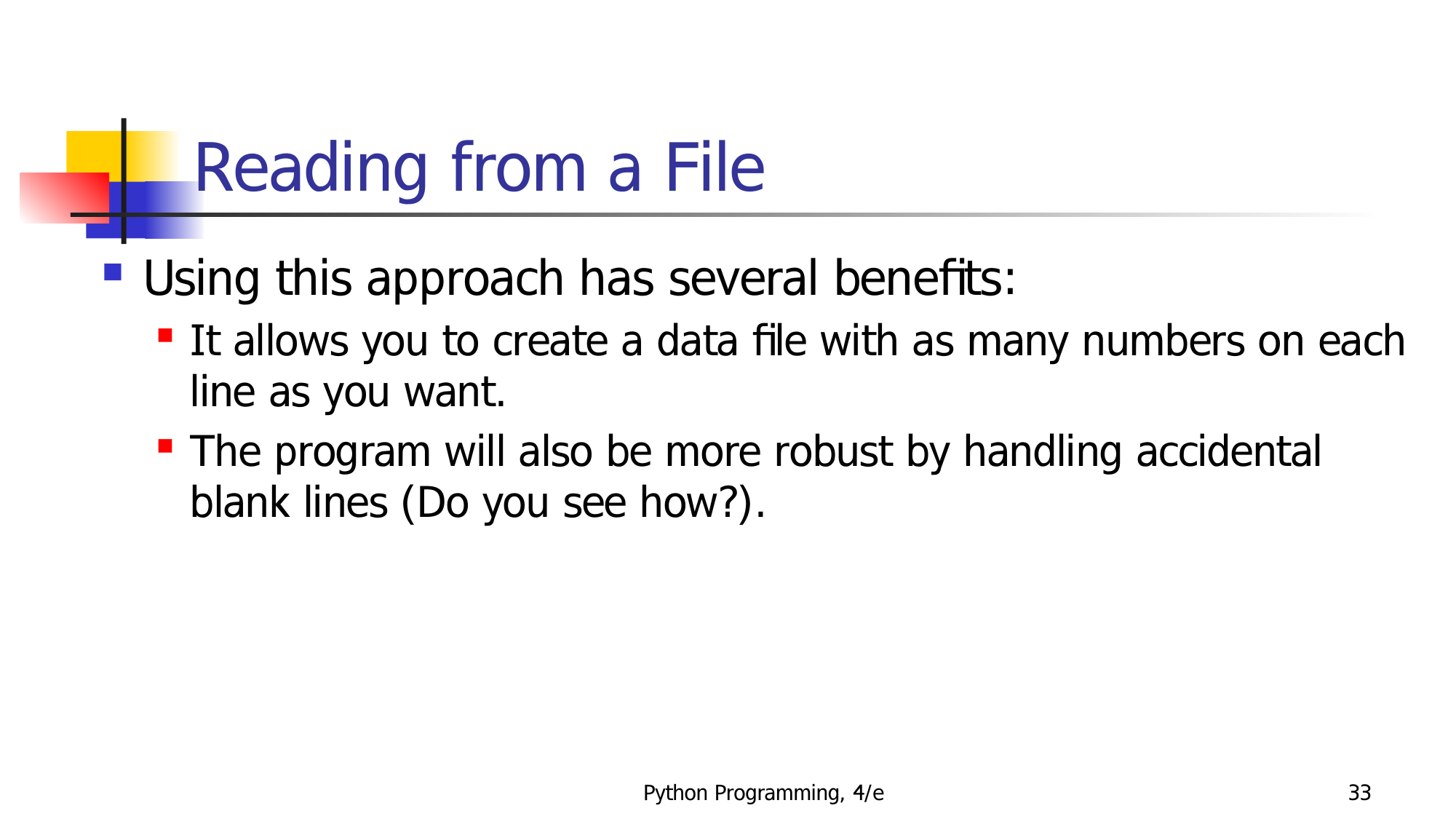

# Reading from a File
Using this approach has several benefits:
It allows you to create a data file with as many numbers on each line as you want.
The program will also be more robust by handling accidental blank lines (Do you see how?).
Python Programming, 4/e
33